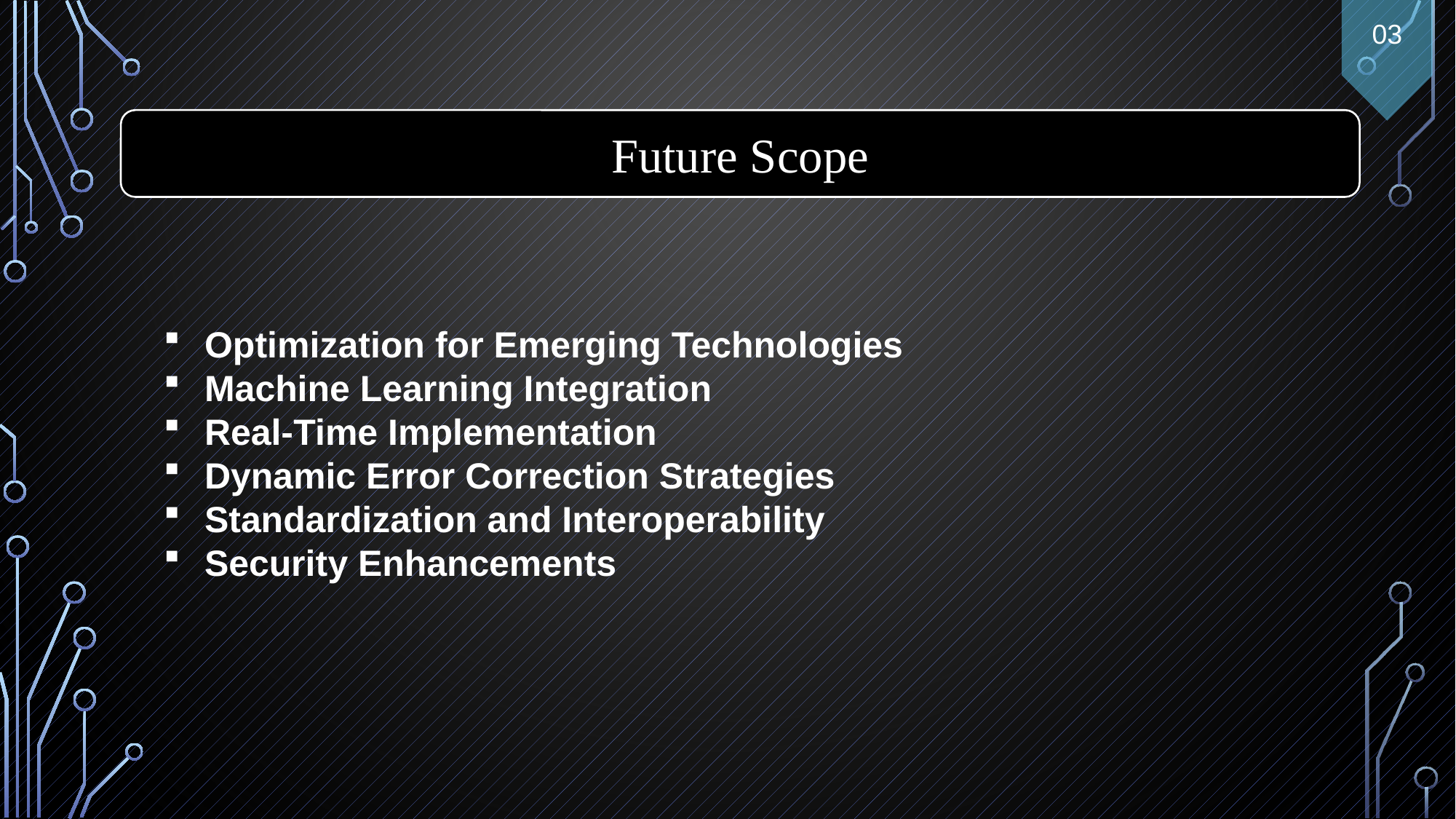

03

Future Scope
Optimization for Emerging Technologies
Machine Learning Integration
Real-Time Implementation
Dynamic Error Correction Strategies
Standardization and Interoperability
Security Enhancements